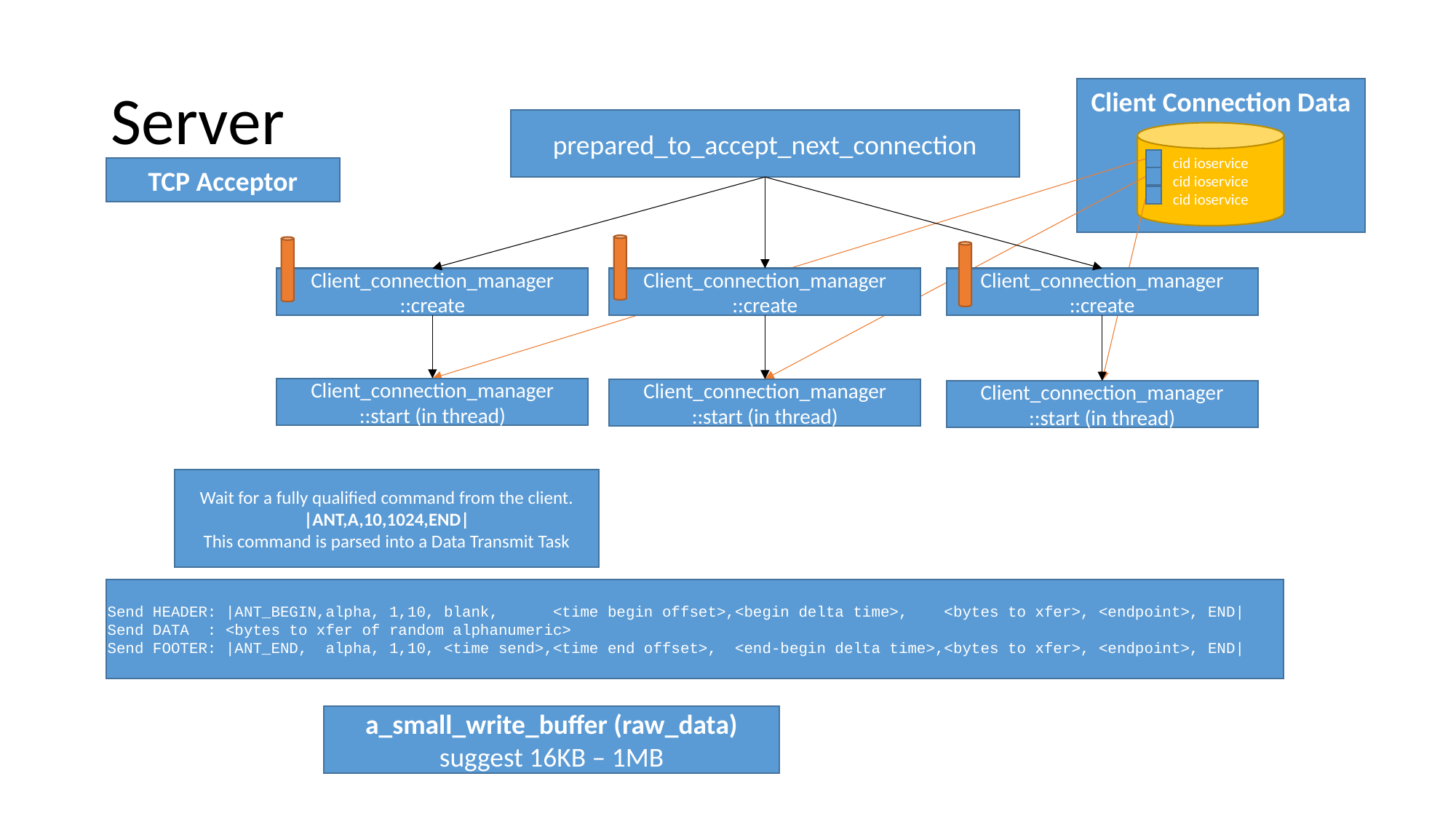

# Server
Client Connection Data
prepared_to_accept_next_connection
cid ioservice
cid ioservice
cid ioservice

TCP Acceptor

Client_connection_manager
::create
Client_connection_manager
::create
Client_connection_manager
::create
Client_connection_manager
::start (in thread)
Client_connection_manager
::start (in thread)
Client_connection_manager
::start (in thread)
Wait for a fully qualified command from the client.
|ANT,A,10,1024,END|
This command is parsed into a Data Transmit Task
Send HEADER: |ANT_BEGIN,alpha, 1,10, blank,      <time begin offset>,<begin delta time>,    <bytes to xfer>, <endpoint>, END|
Send DATA  : <bytes to xfer of random alphanumeric>
Send FOOTER: |ANT_END,  alpha, 1,10, <time send>,<time end offset>,  <end-begin delta time>,<bytes to xfer>, <endpoint>, END|
a_small_write_buffer (raw_data)
suggest 16KB – 1MB